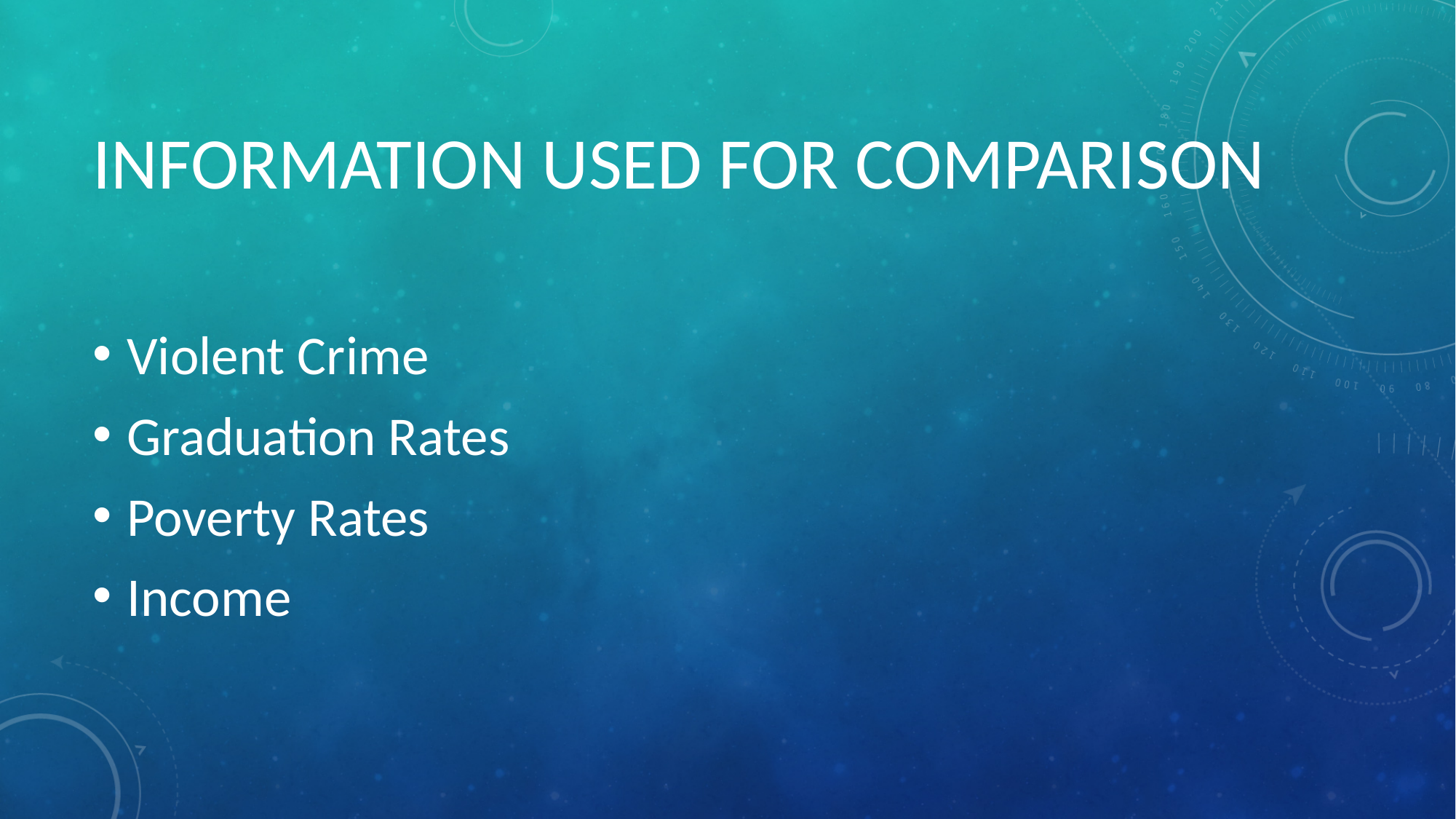

# information used for comparison
Violent Crime
Graduation Rates
Poverty Rates
Income